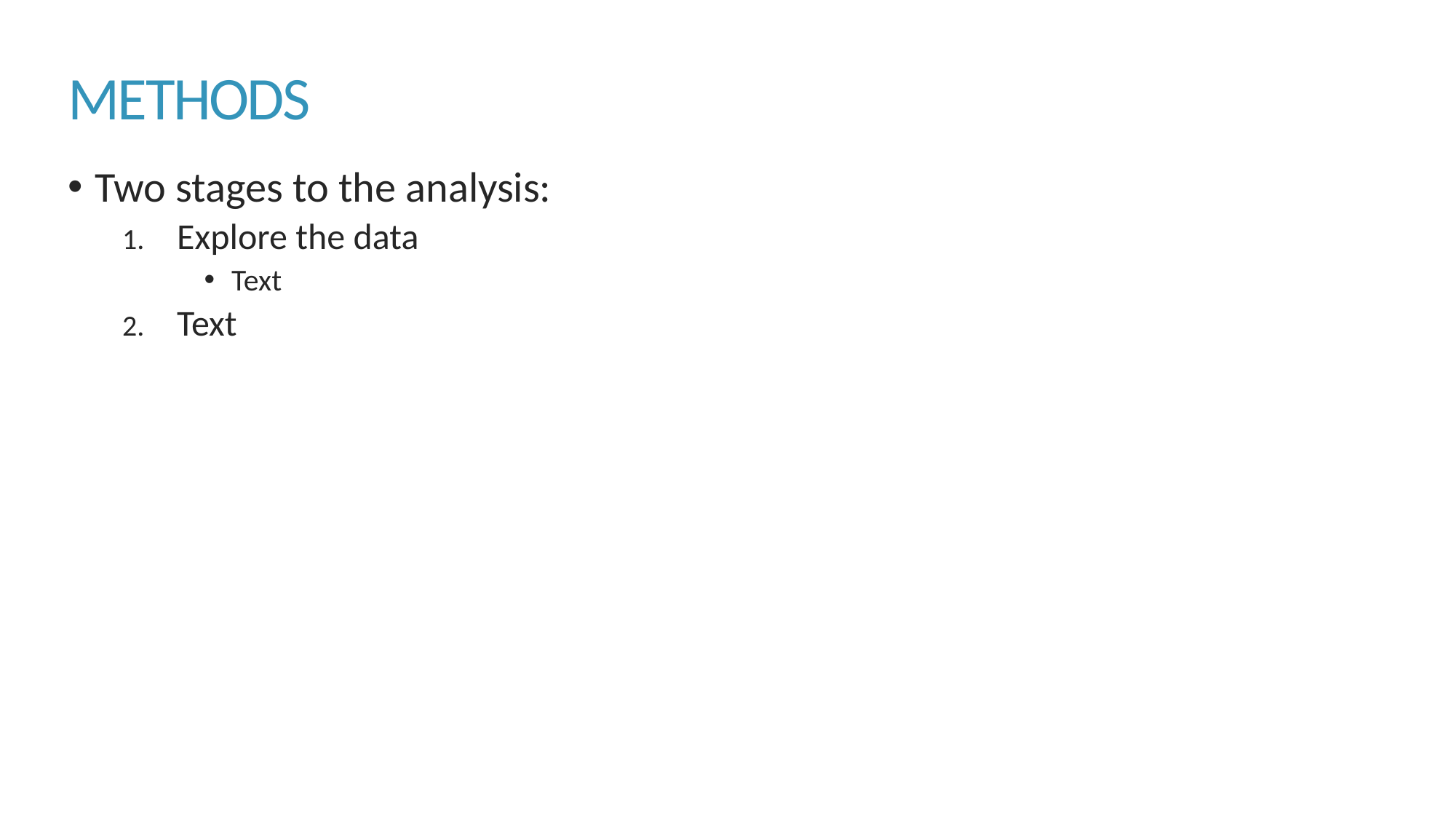

# METHODS
Two stages to the analysis:
Explore the data
Text
Text